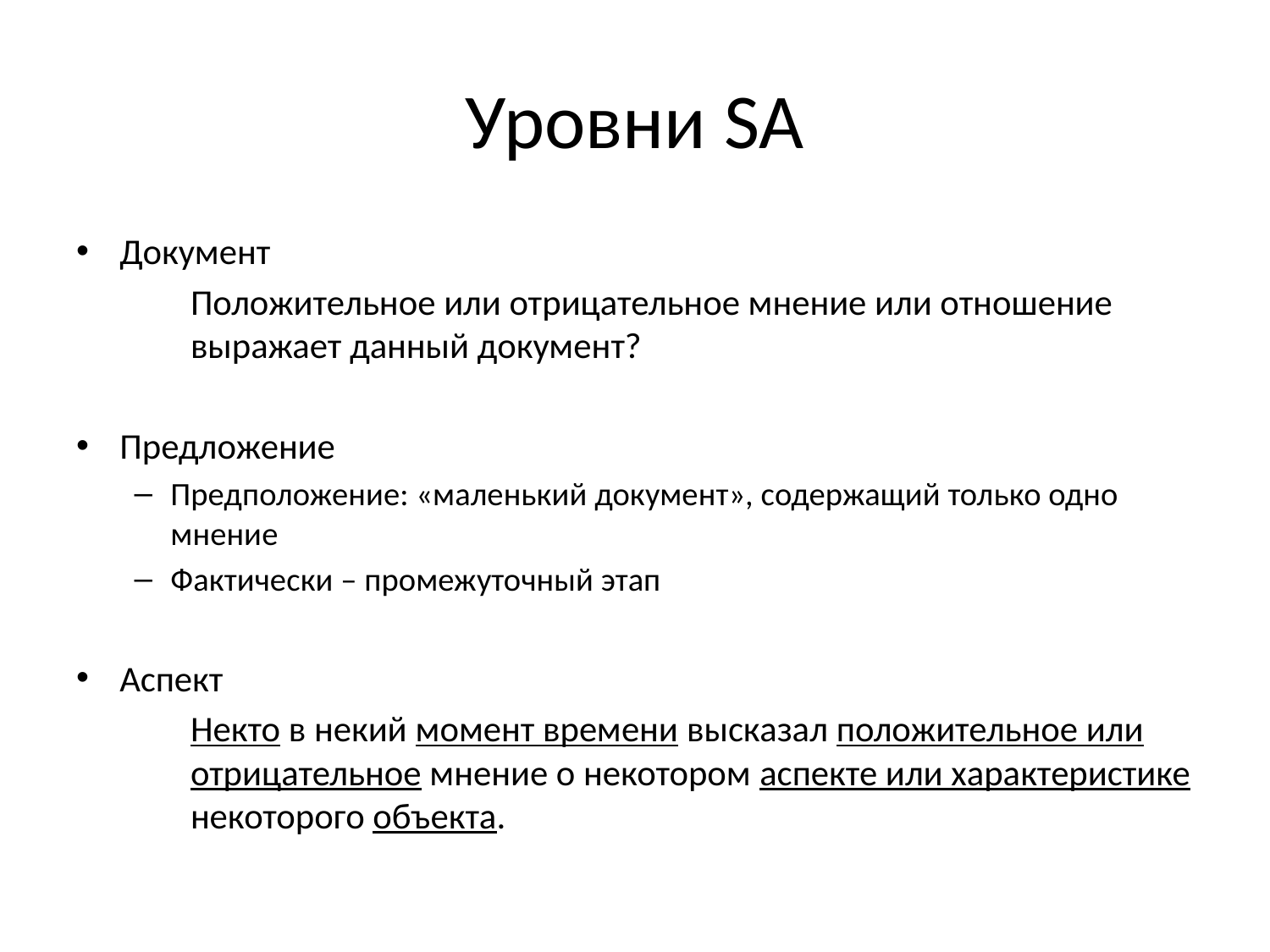

# Уровни SA
Документ
Положительное или отрицательное мнение или отношение выражает данный документ?

Предложение
Предположение: «маленький документ», содержащий только одно мнение
Фактически – промежуточный этап

Аспект
Некто в некий момент времени высказал положительное или отрицательное мнение о некотором аспекте или характеристике некоторого объекта.